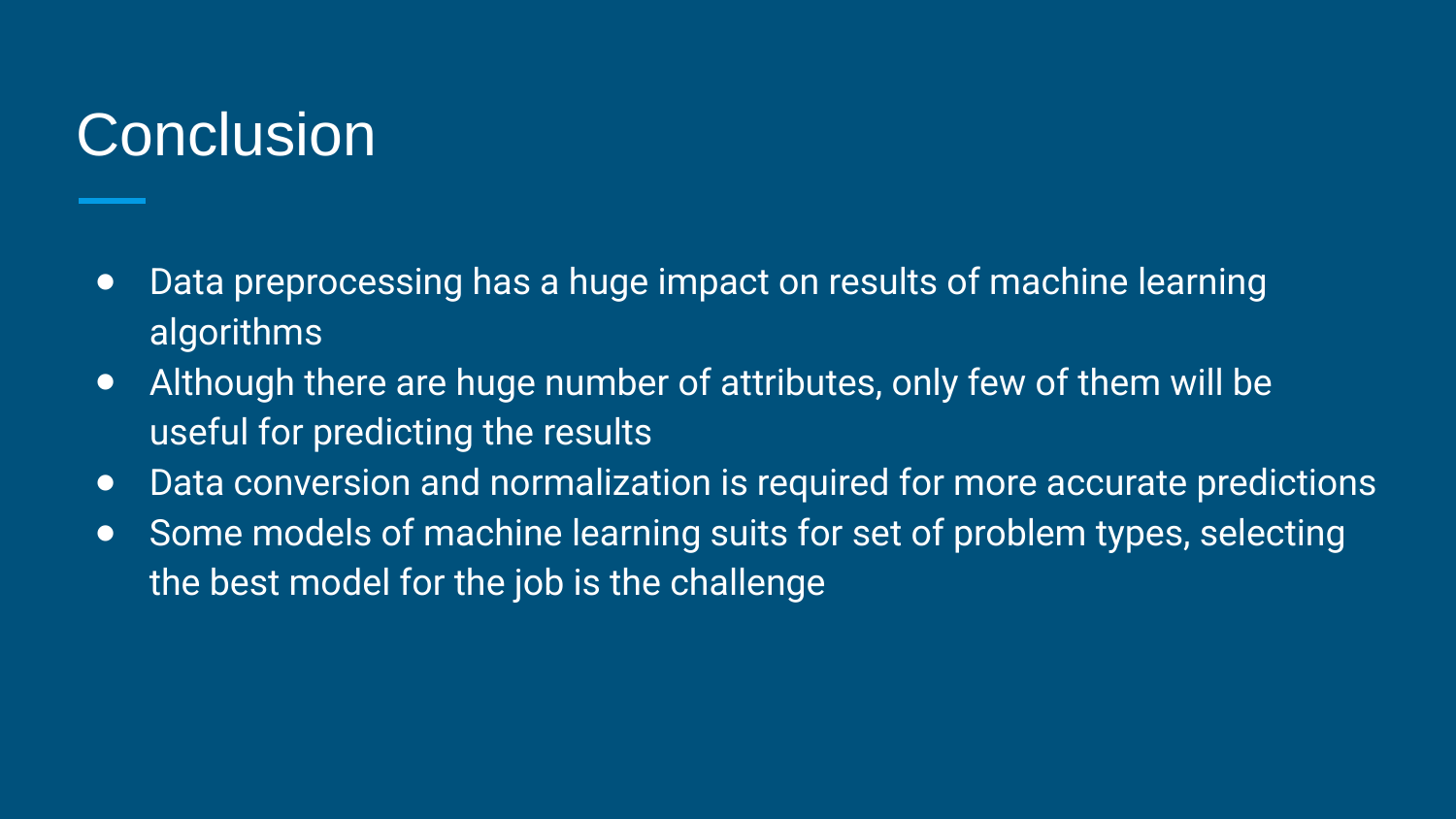

# Conclusion
Data preprocessing has a huge impact on results of machine learning algorithms
Although there are huge number of attributes, only few of them will be useful for predicting the results
Data conversion and normalization is required for more accurate predictions
Some models of machine learning suits for set of problem types, selecting the best model for the job is the challenge